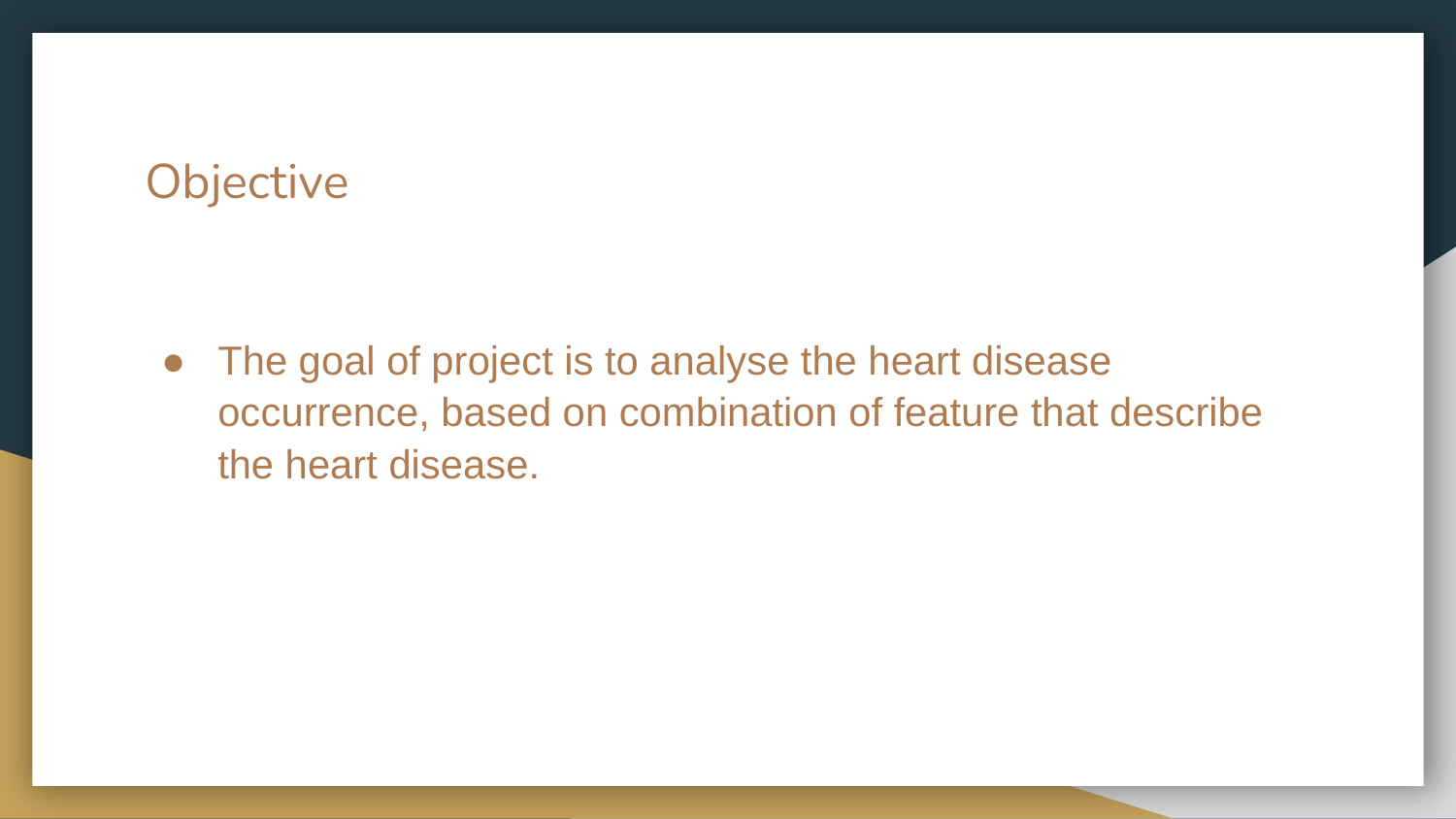

# Objective
The goal of project is to analyse the heart disease occurrence, based on combination of feature that describe the heart disease.